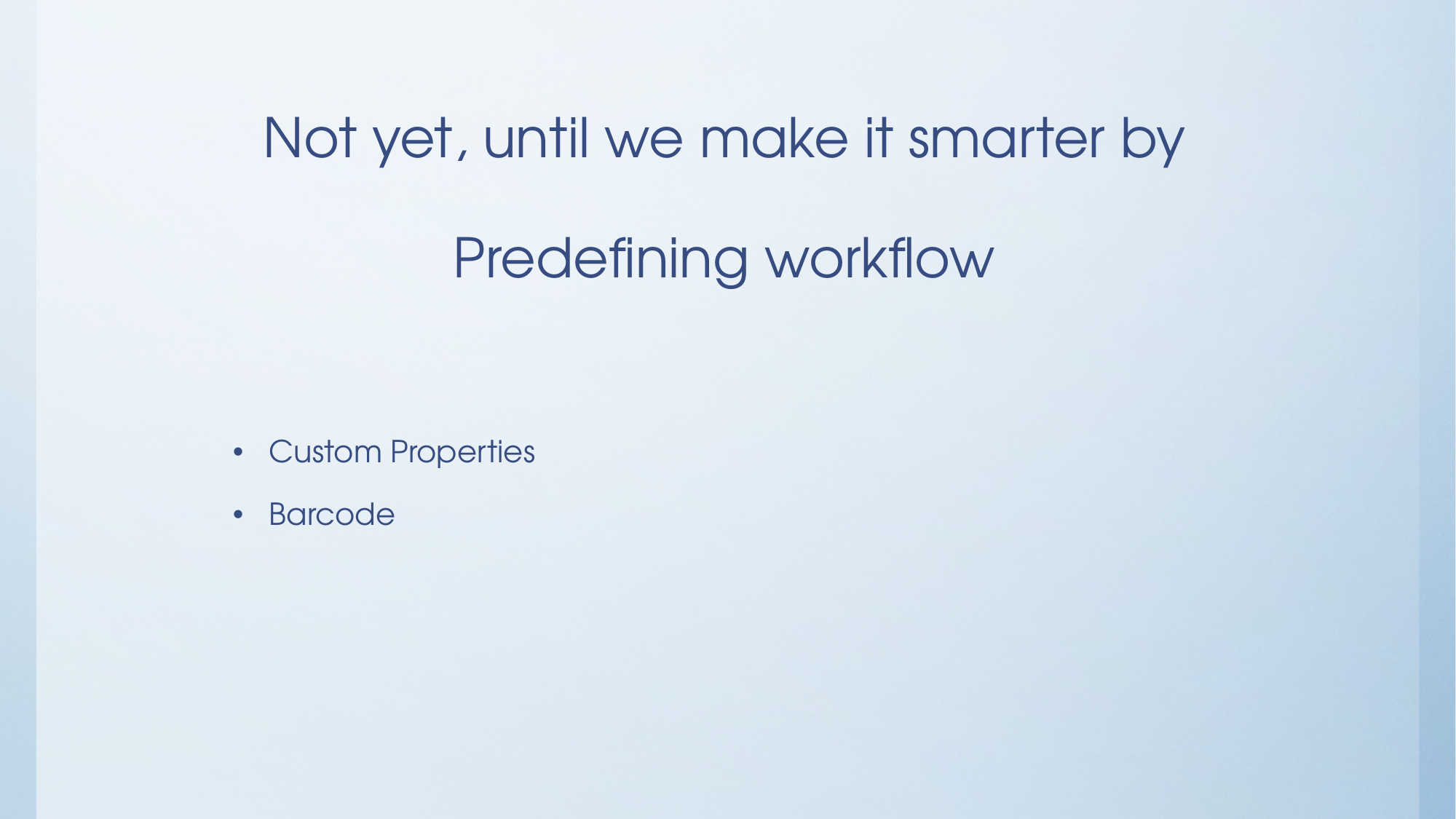

# Not yet, until we make it smarter by
Predefining workflow
Custom Properties
Barcode